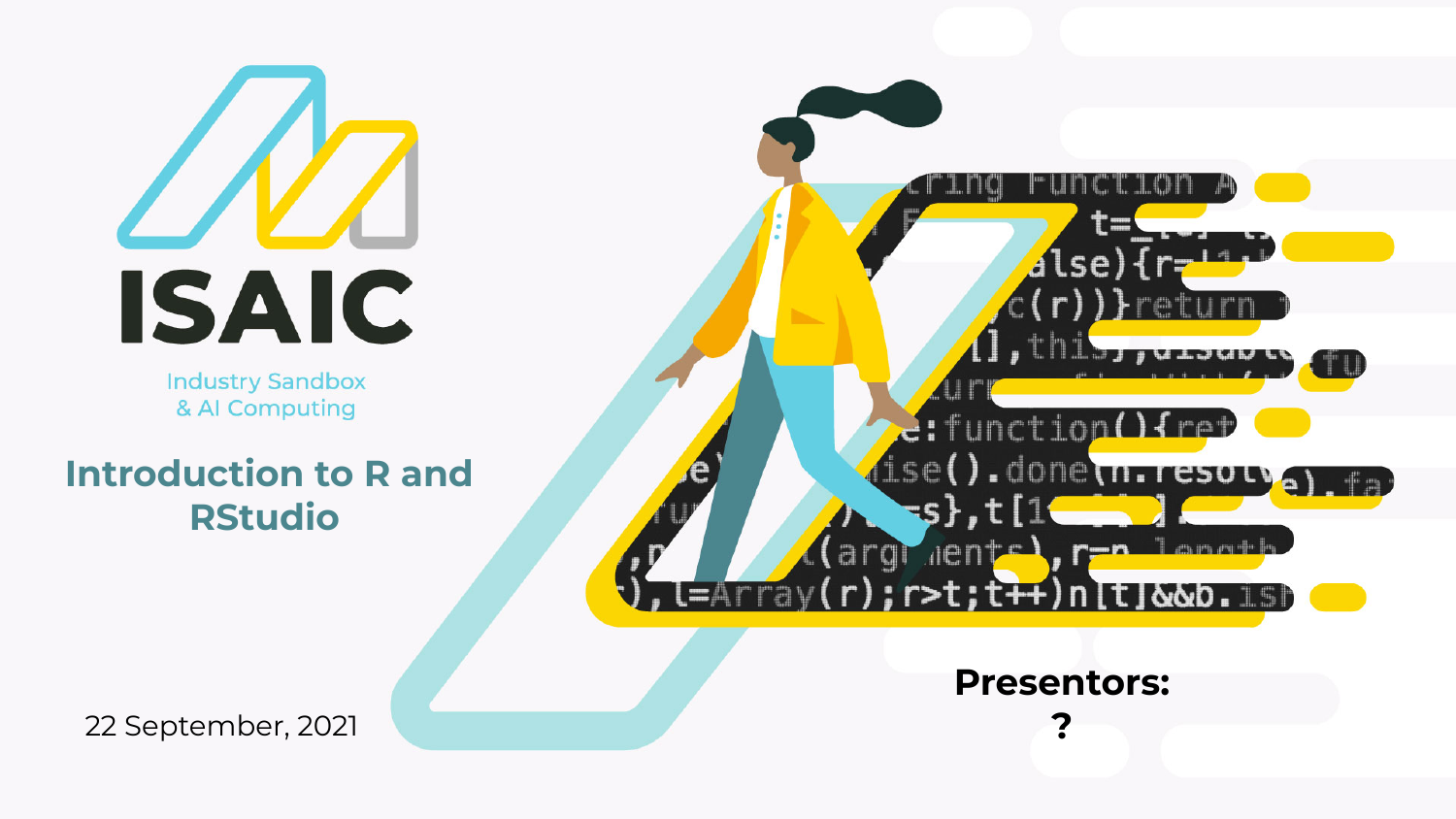

Introduction to R and RStudio
Presentors:
?
22 September, 2021